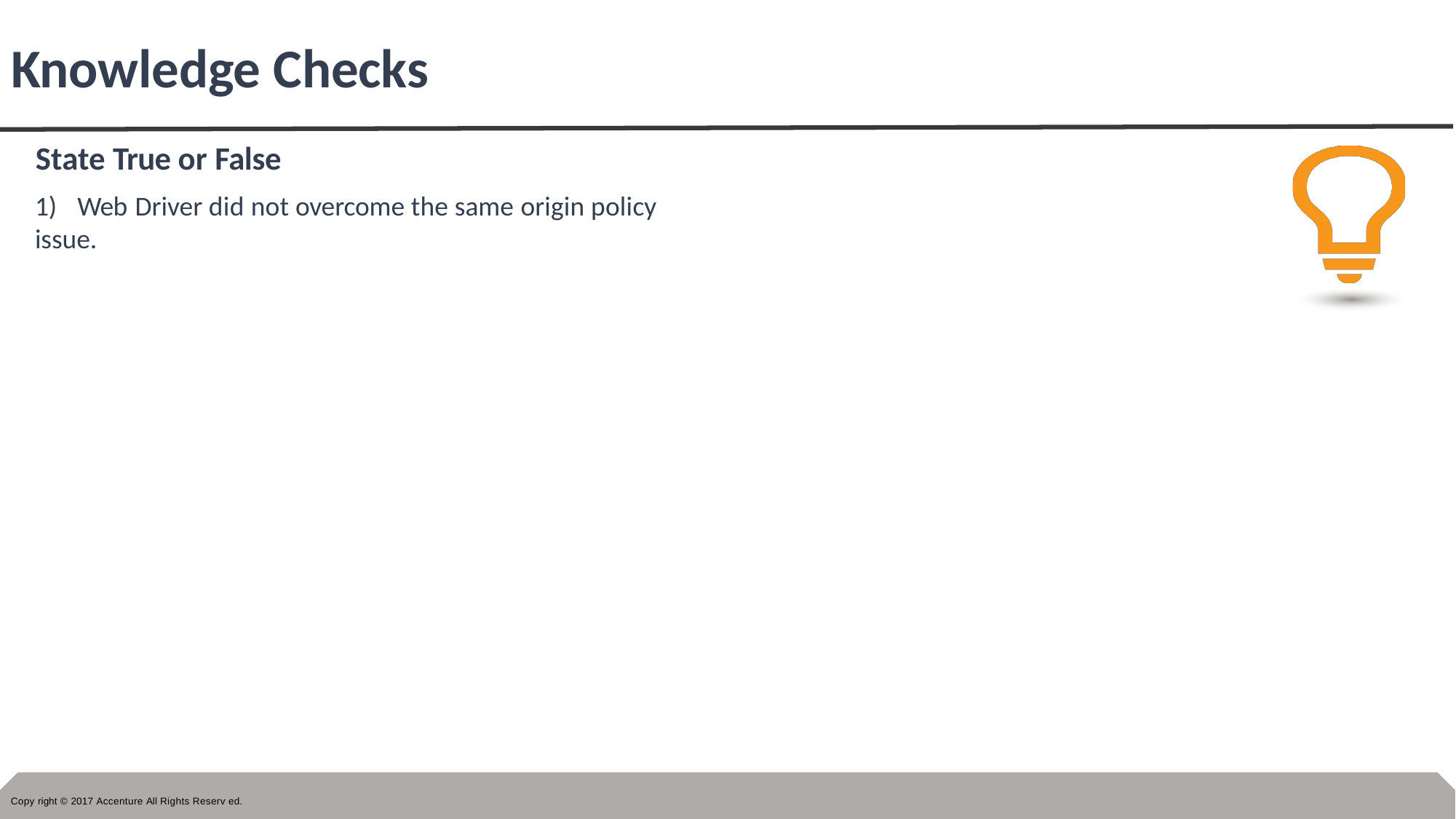

# Knowledge Checks
State True or False
1)	Web Driver did not overcome the same origin policy issue.

Copy right © 2017 Accenture All Rights Reserv ed.